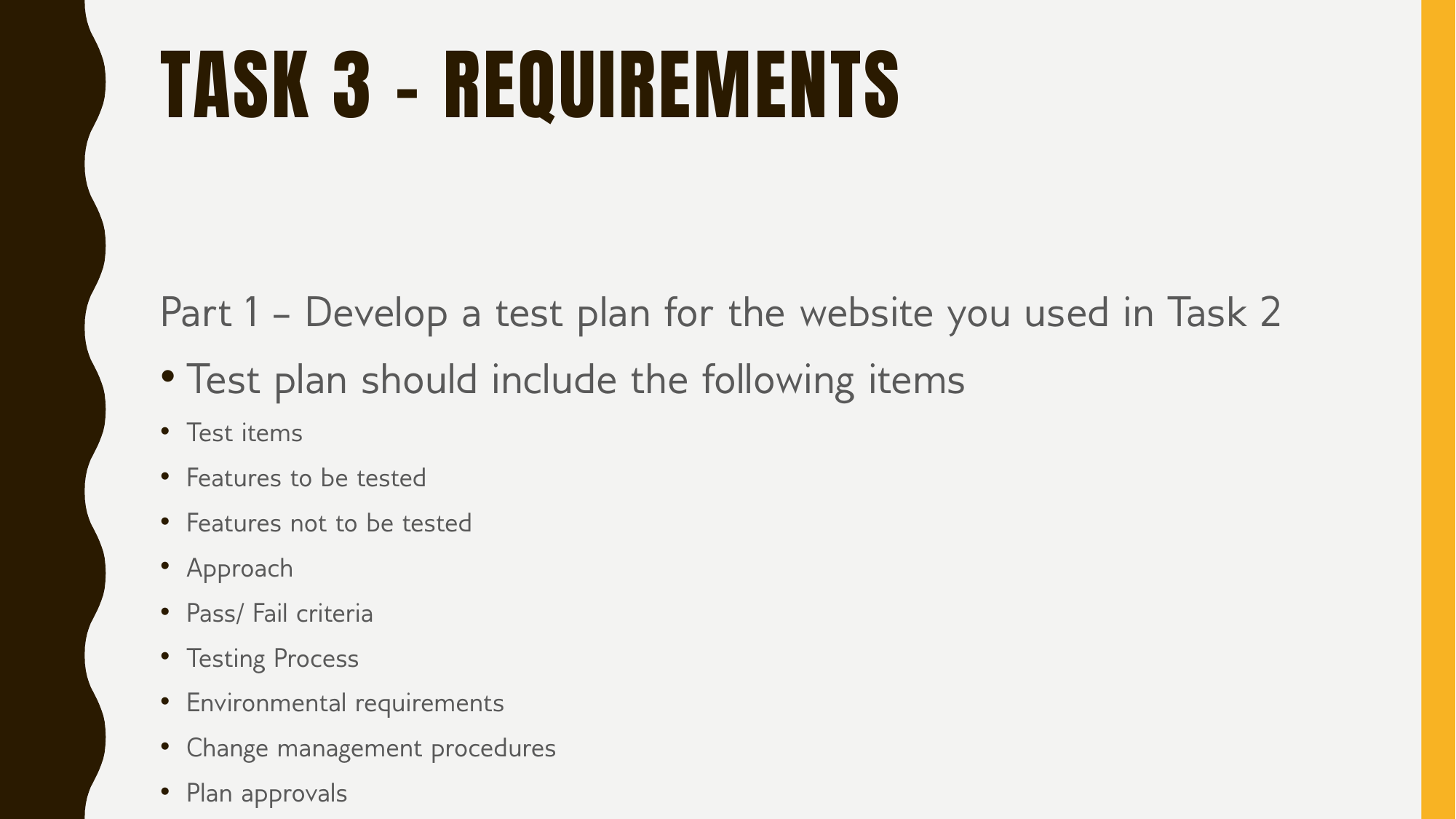

# TASK 3 – REQUIREMENTs
Part 1 – Develop a test plan for the website you used in Task 2
Test plan should include the following items
Test items
Features to be tested
Features not to be tested
Approach
Pass/ Fail criteria
Testing Process
Environmental requirements
Change management procedures
Plan approvals